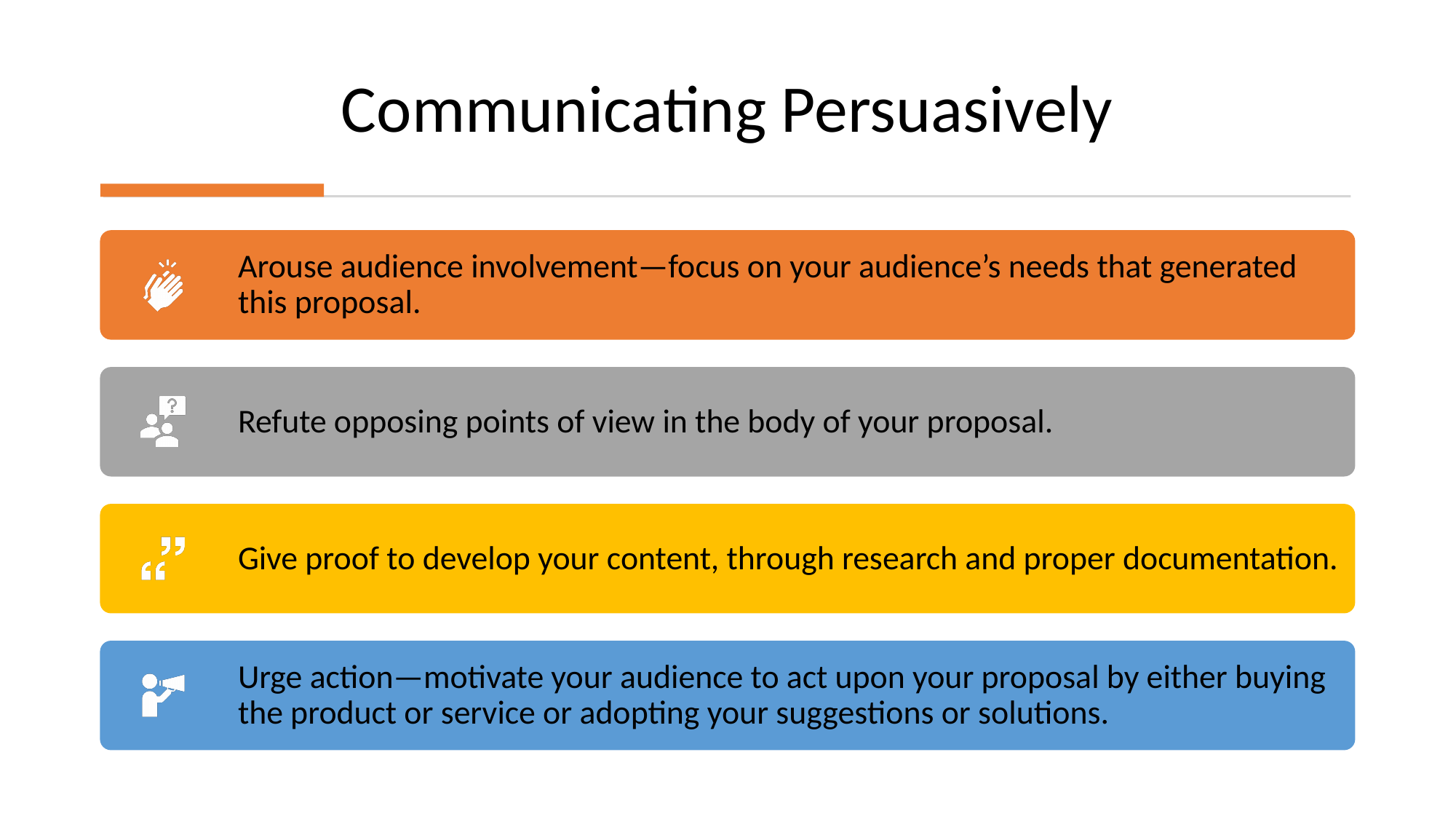

# Communicating Persuasively

Arouse audience involvement—focus on your audience’s needs that generated this proposal.
Refute opposing points of view in the body of your proposal.
Give proof to develop your content, through research and proper documentation.
Urge action—motivate your audience to act upon your proposal by either buying the product or service or adopting your suggestions or solutions.